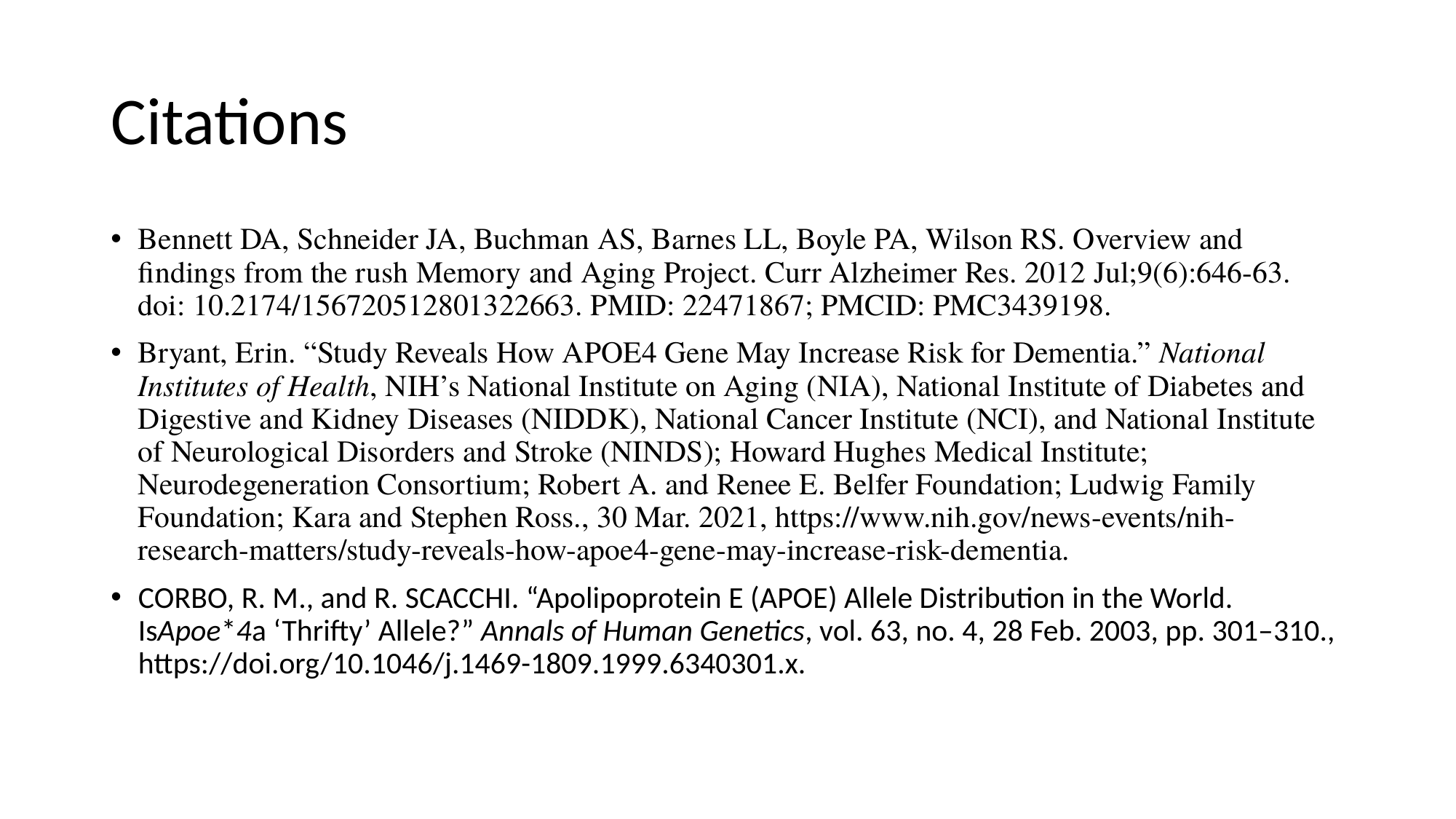

# Citations
Bennett DA, Schneider JA, Buchman AS, Barnes LL, Boyle PA, Wilson RS. Overview and findings from the rush Memory and Aging Project. Curr Alzheimer Res. 2012 Jul;9(6):646-63. doi: 10.2174/156720512801322663. PMID: 22471867; PMCID: PMC3439198.
Bryant, Erin. “Study Reveals How APOE4 Gene May Increase Risk for Dementia.” National Institutes of Health, NIH’s National Institute on Aging (NIA), National Institute of Diabetes and Digestive and Kidney Diseases (NIDDK), National Cancer Institute (NCI), and National Institute of Neurological Disorders and Stroke (NINDS); Howard Hughes Medical Institute; Neurodegeneration Consortium; Robert A. and Renee E. Belfer Foundation; Ludwig Family Foundation; Kara and Stephen Ross., 30 Mar. 2021, https://www.nih.gov/news-events/nih-research-matters/study-reveals-how-apoe4-gene-may-increase-risk-dementia.
CORBO, R. M., and R. SCACCHI. “Apolipoprotein E (APOE) Allele Distribution in the World. IsApoe*4a ‘Thrifty’ Allele?” Annals of Human Genetics, vol. 63, no. 4, 28 Feb. 2003, pp. 301–310., https://doi.org/10.1046/j.1469-1809.1999.6340301.x.